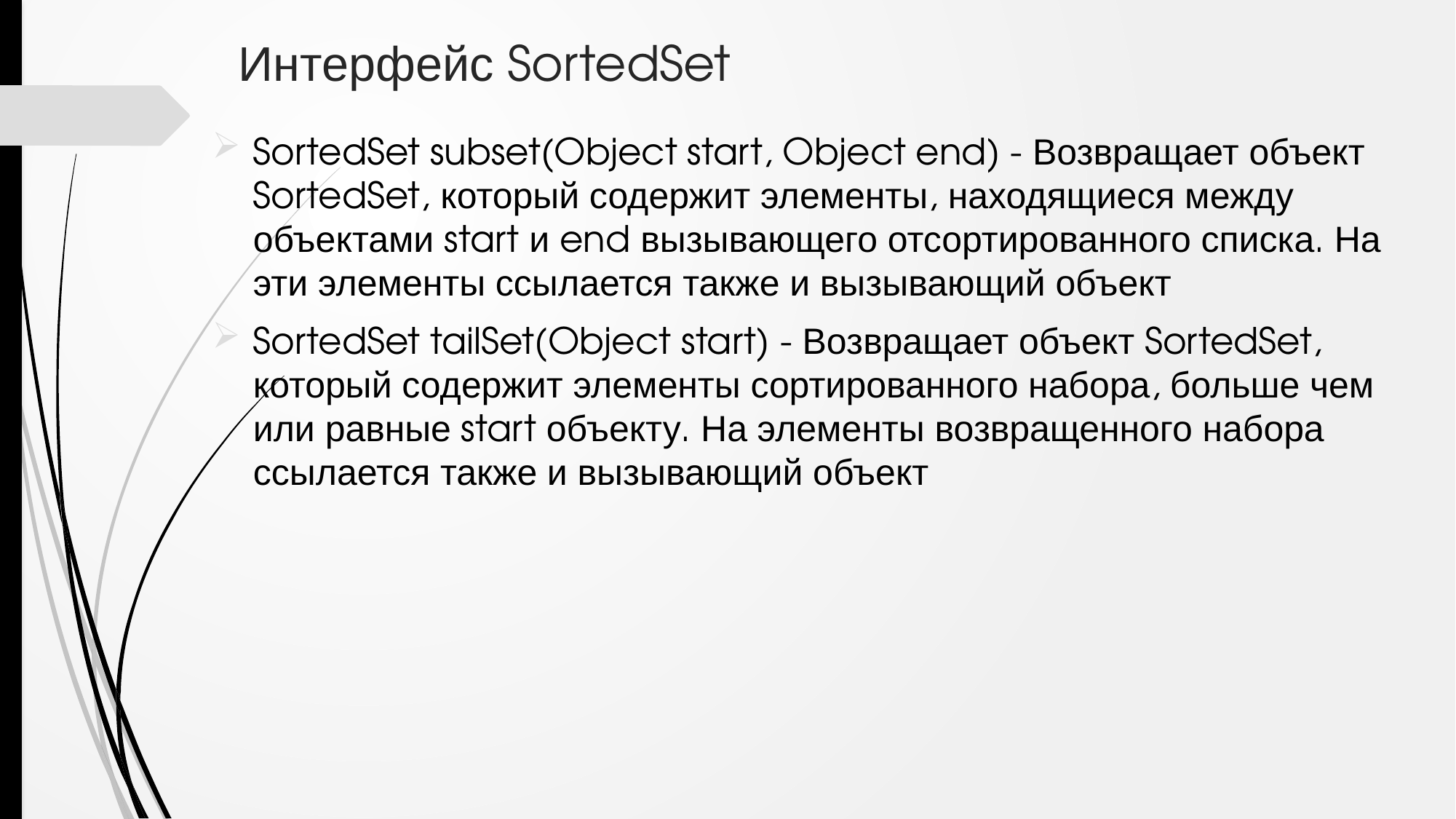

# Интерфейс SortedSet
SortedSet subset(Object start, Object end) - Возвращает объект SortedSet, который содержит элементы, находящиеся между объектами start и end вызывающего отсортированного списка. На эти элементы ссылается также и вызывающий объект
SortedSet tailSet(Object start) - Возвращает объект SortedSet, который содержит элементы сортированного набора, больше чем или равные start объекту. На элементы возвращенного набора ссылается также и вызывающий объект